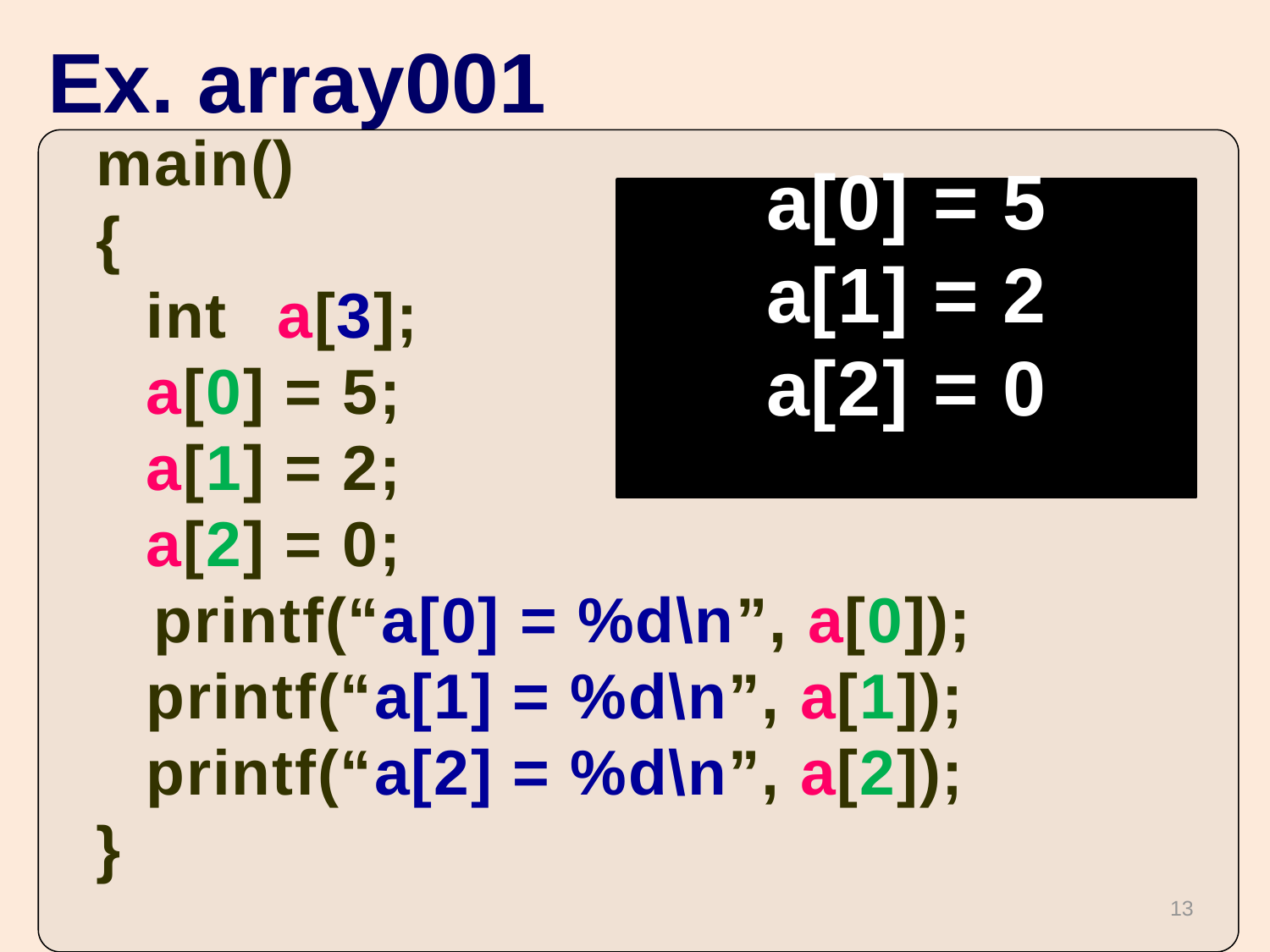

# Ex. array001
main()
{
	int	 a[3];
	a[0] = 5;
	a[1] = 2;
	a[2] = 0;
   printf(“a[0] = %d\n”, a[0]);
	printf(“a[1] = %d\n”, a[1]);
	printf(“a[2] = %d\n”, a[2]);
}

a[0] = 5
a[1] = 2
a[2] = 0

13